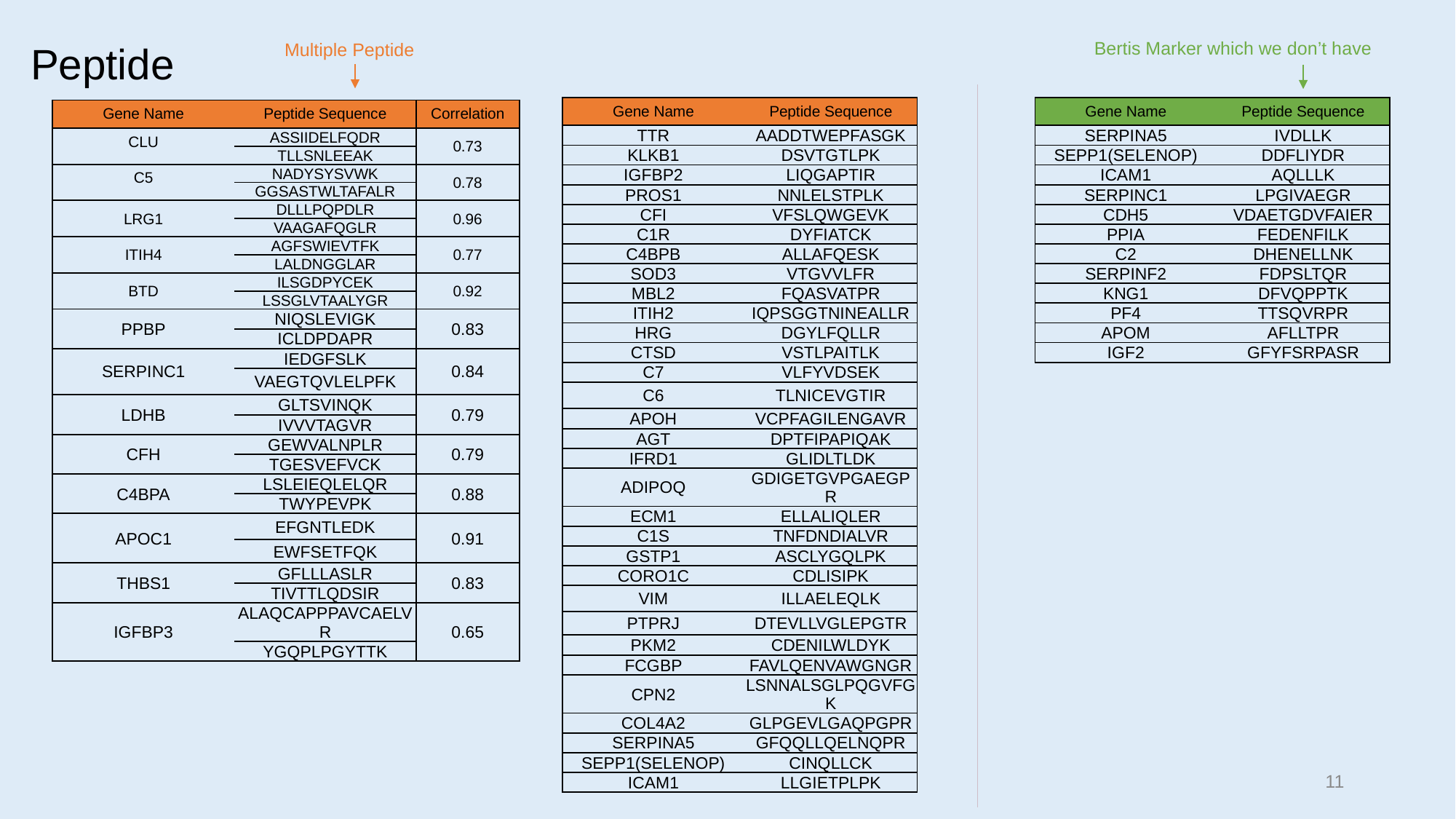

Bertis Marker which we don’t have
Multiple Peptide
Peptide
| Gene Name | Peptide Sequence |
| --- | --- |
| TTR | AADDTWEPFASGK |
| KLKB1 | DSVTGTLPK |
| IGFBP2 | LIQGAPTIR |
| PROS1 | NNLELSTPLK |
| CFI | VFSLQWGEVK |
| C1R | DYFIATCK |
| C4BPB | ALLAFQESK |
| SOD3 | VTGVVLFR |
| MBL2 | FQASVATPR |
| ITIH2 | IQPSGGTNINEALLR |
| HRG | DGYLFQLLR |
| CTSD | VSTLPAITLK |
| C7 | VLFYVDSEK |
| C6 | TLNICEVGTIR |
| APOH | VCPFAGILENGAVR |
| AGT | DPTFIPAPIQAK |
| IFRD1 | GLIDLTLDK |
| ADIPOQ | GDIGETGVPGAEGPR |
| ECM1 | ELLALIQLER |
| C1S | TNFDNDIALVR |
| GSTP1 | ASCLYGQLPK |
| CORO1C | CDLISIPK |
| VIM | ILLAELEQLK |
| PTPRJ | DTEVLLVGLEPGTR |
| PKM2 | CDENILWLDYK |
| FCGBP | FAVLQENVAWGNGR |
| CPN2 | LSNNALSGLPQGVFGK |
| COL4A2 | GLPGEVLGAQPGPR |
| SERPINA5 | GFQQLLQELNQPR |
| SEPP1(SELENOP) | CINQLLCK |
| ICAM1 | LLGIETPLPK |
| Gene Name | Peptide Sequence |
| --- | --- |
| SERPINA5 | IVDLLK |
| SEPP1(SELENOP) | DDFLIYDR |
| ICAM1 | AQLLLK |
| SERPINC1 | LPGIVAEGR |
| CDH5 | VDAETGDVFAIER |
| PPIA | FEDENFILK |
| C2 | DHENELLNK |
| SERPINF2 | FDPSLTQR |
| KNG1 | DFVQPPTK |
| PF4 | TTSQVRPR |
| APOM | AFLLTPR |
| IGF2 | GFYFSRPASR |
| Gene Name | Peptide Sequence | Correlation |
| --- | --- | --- |
| CLU | ASSIIDELFQDR | 0.73 |
|  | TLLSNLEEAK |  |
| C5 | NADYSYSVWK | 0.78 |
|  | GGSASTWLTAFALR |  |
| LRG1 | DLLLPQPDLR | 0.96 |
|  | VAAGAFQGLR |  |
| ITIH4 | AGFSWIEVTFK | 0.77 |
|  | LALDNGGLAR |  |
| BTD | ILSGDPYCEK | 0.92 |
|  | LSSGLVTAALYGR |  |
| PPBP | NIQSLEVIGK | 0.83 |
|  | ICLDPDAPR |  |
| SERPINC1 | IEDGFSLK | 0.84 |
|  | VAEGTQVLELPFK |  |
| LDHB | GLTSVINQK | 0.79 |
|  | IVVVTAGVR |  |
| CFH | GEWVALNPLR | 0.79 |
|  | TGESVEFVCK |  |
| C4BPA | LSLEIEQLELQR | 0.88 |
|  | TWYPEVPK |  |
| APOC1 | EFGNTLEDK | 0.91 |
|  | EWFSETFQK |  |
| THBS1 | GFLLLASLR | 0.83 |
|  | TIVTTLQDSIR |  |
| IGFBP3 | ALAQCAPPPAVCAELVR | 0.65 |
|  | YGQPLPGYTTK |  |
11